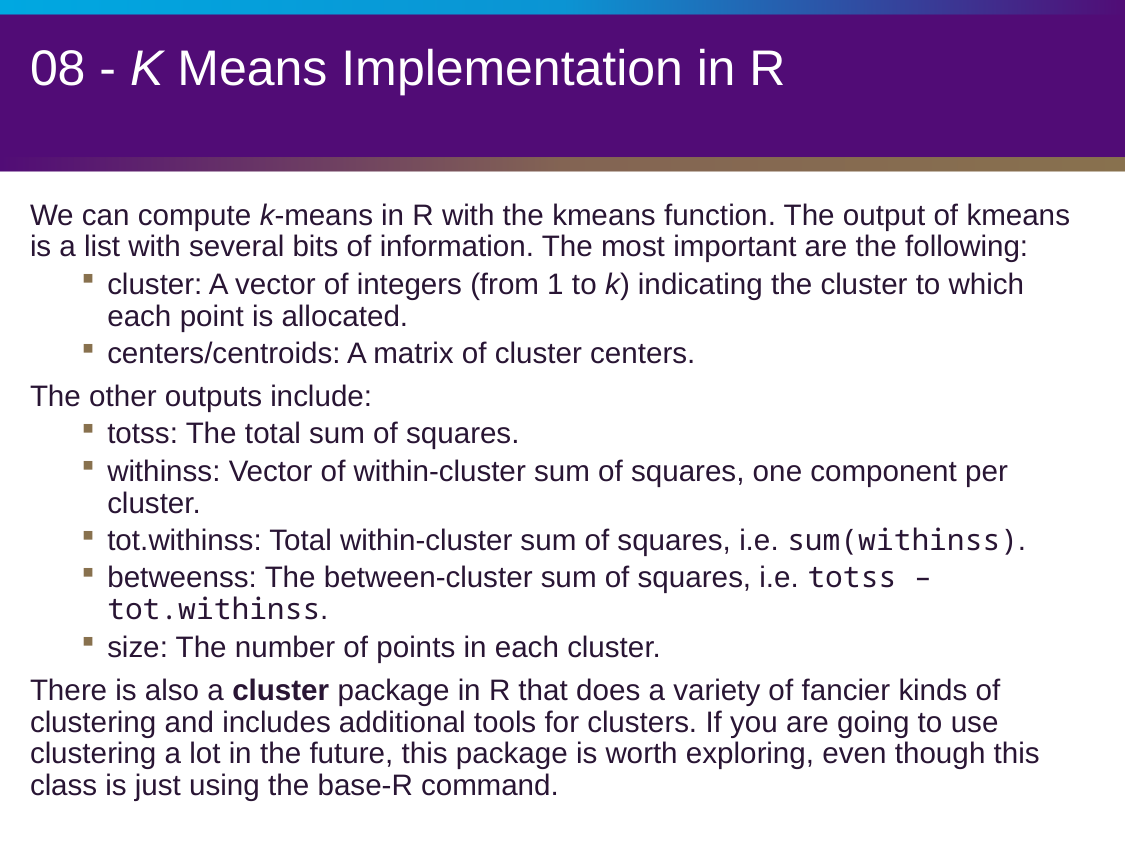

# 08 - K Means Implementation in R
We can compute k-means in R with the kmeans function. The output of kmeans is a list with several bits of information. The most important are the following:
cluster: A vector of integers (from 1 to k) indicating the cluster to which each point is allocated.
centers/centroids: A matrix of cluster centers.
The other outputs include:
totss: The total sum of squares.
withinss: Vector of within-cluster sum of squares, one component per cluster.
tot.withinss: Total within-cluster sum of squares, i.e. sum(withinss).
betweenss: The between-cluster sum of squares, i.e. totss – tot.withinss.
size: The number of points in each cluster.
There is also a cluster package in R that does a variety of fancier kinds of clustering and includes additional tools for clusters. If you are going to use clustering a lot in the future, this package is worth exploring, even though this class is just using the base-R command.